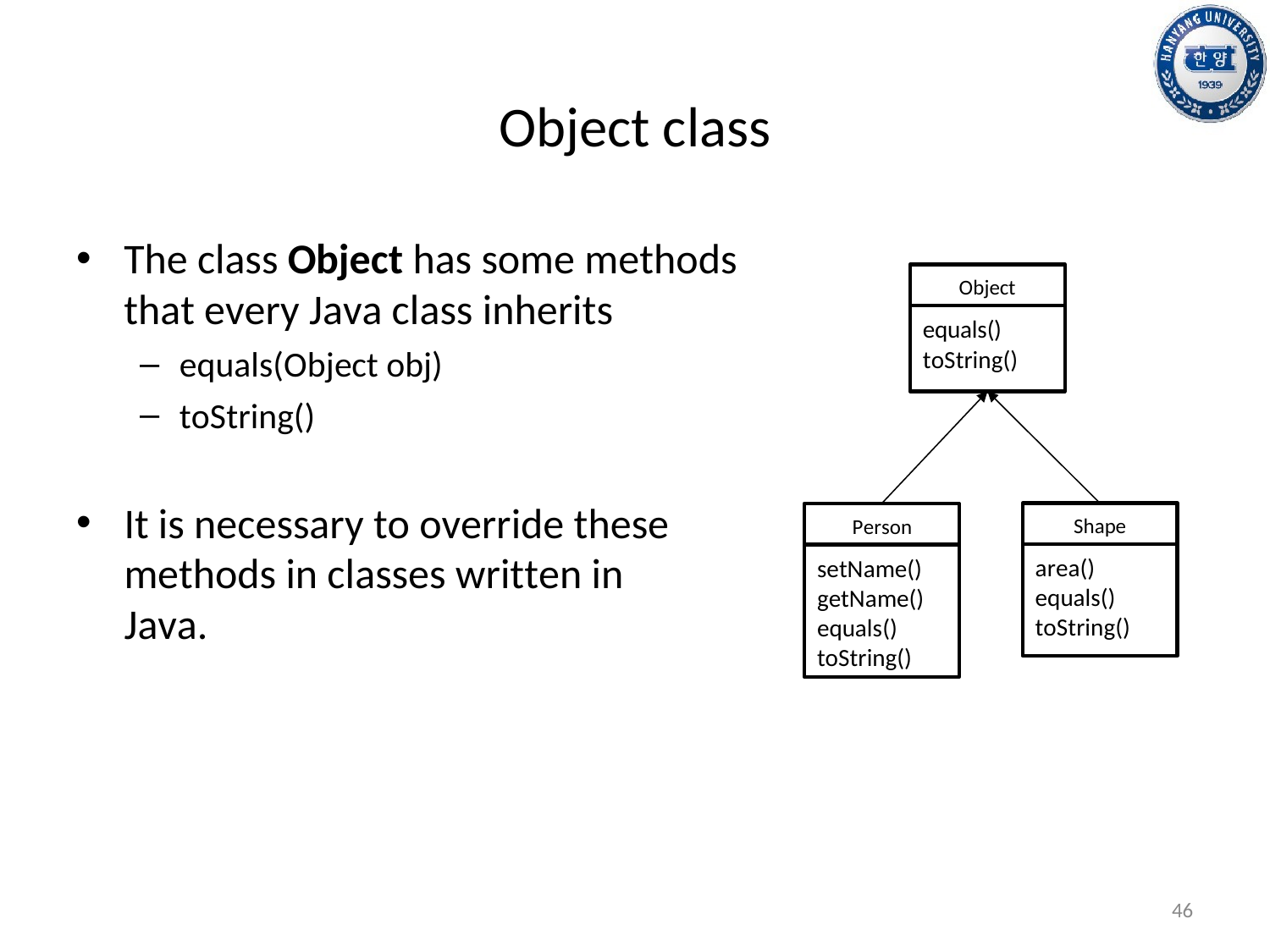

# Object class
The class Object has some methods that every Java class inherits
equals(Object obj)
toString()

Object

equals()
toString()

It is necessary to override these methods in classes written in Java.

Shape
Person

area()
equals()
toString()
setName() getName() equals()
toString()
46